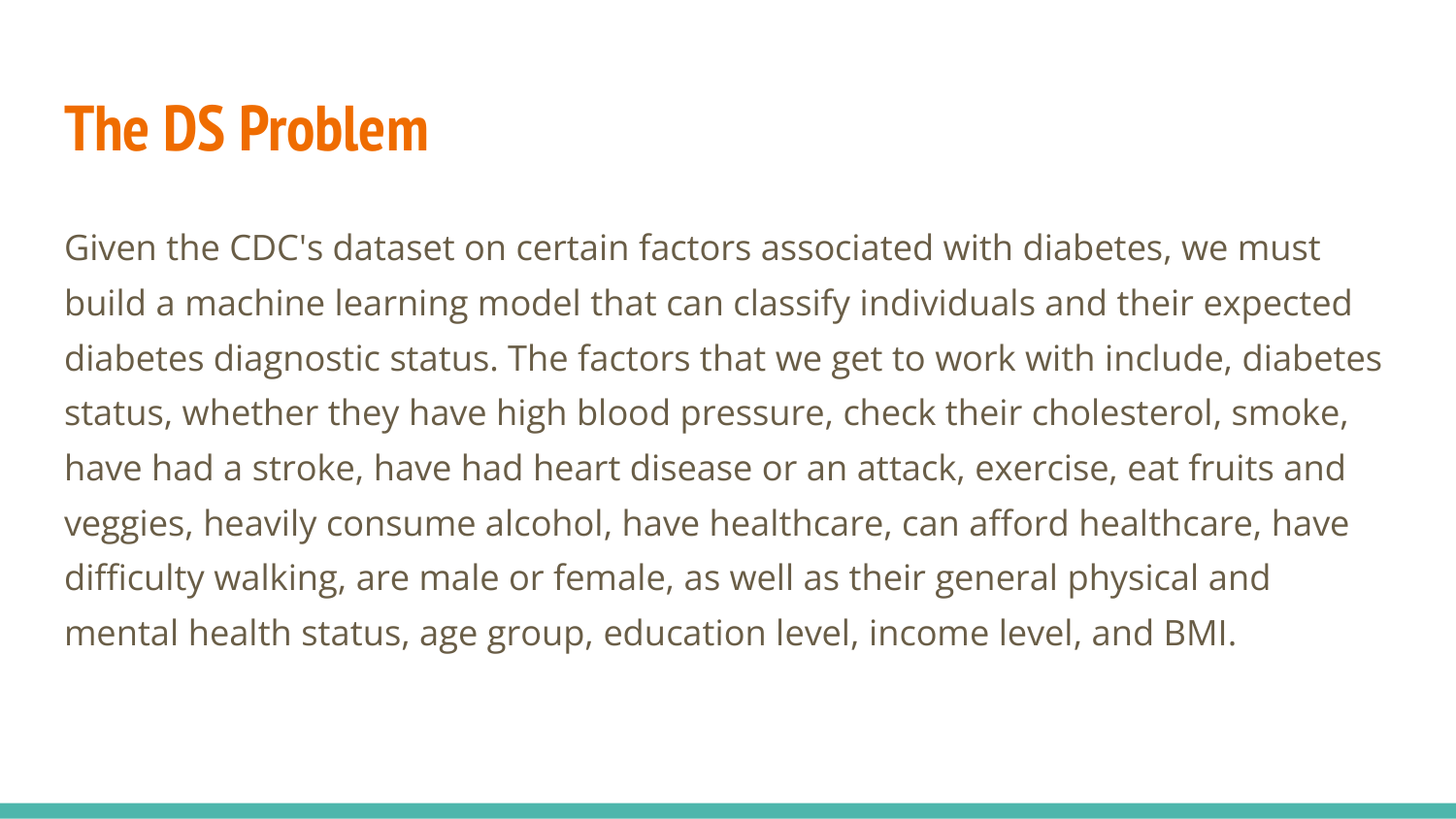

# The DS Problem
Given the CDC's dataset on certain factors associated with diabetes, we must build a machine learning model that can classify individuals and their expected diabetes diagnostic status. The factors that we get to work with include, diabetes status, whether they have high blood pressure, check their cholesterol, smoke, have had a stroke, have had heart disease or an attack, exercise, eat fruits and veggies, heavily consume alcohol, have healthcare, can afford healthcare, have difficulty walking, are male or female, as well as their general physical and mental health status, age group, education level, income level, and BMI.